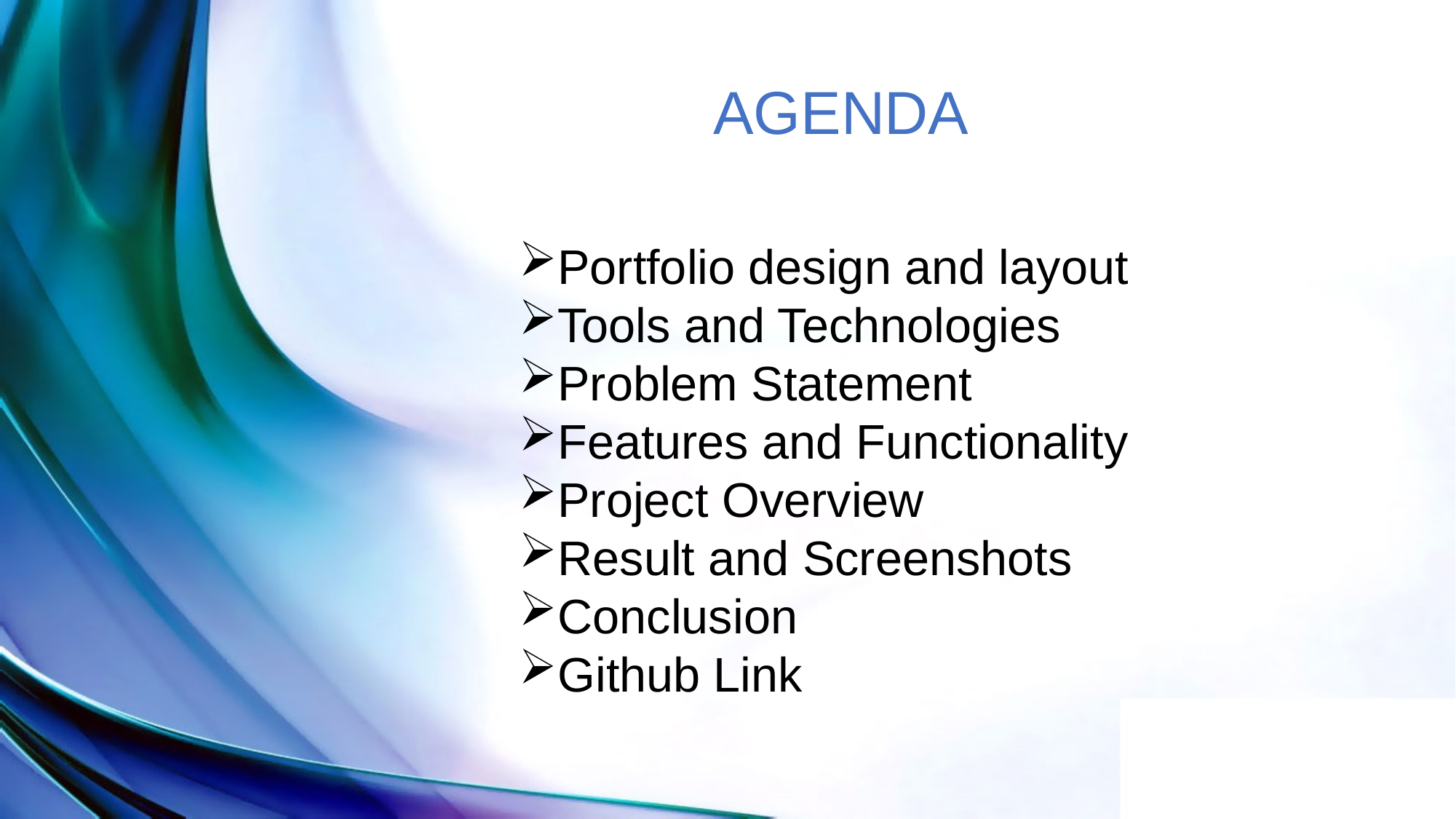

AGENDA
Portfolio design and layout
Tools and Technologies
Problem Statement
Features and Functionality
Project Overview
Result and Screenshots
Conclusion
Github Link